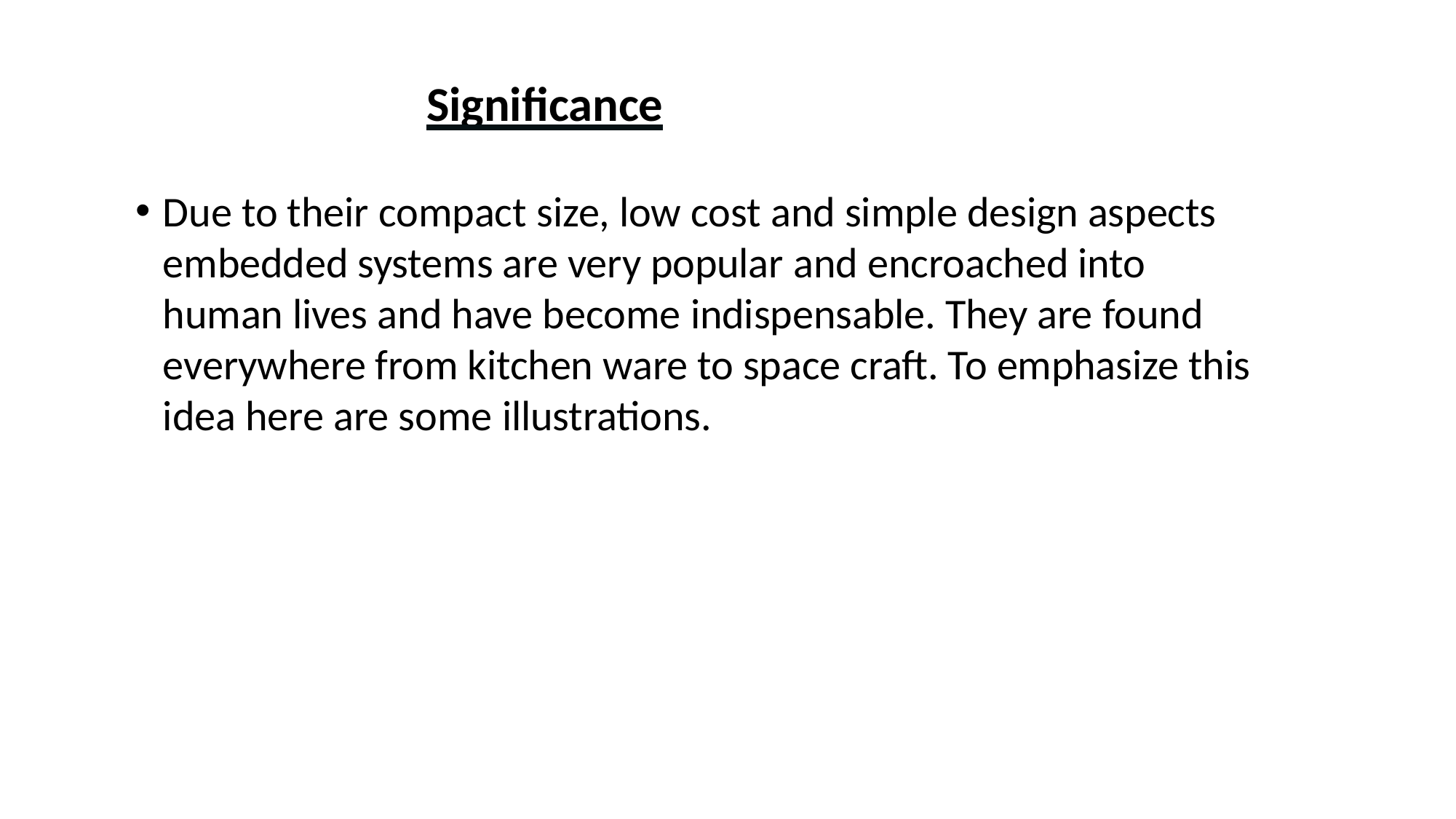

# Significance
Due to their compact size, low cost and simple design aspects embedded systems are very popular and encroached into  human lives and have become indispensable. They are found  everywhere from kitchen ware to space craft. To emphasize this  idea here are some illustrations.